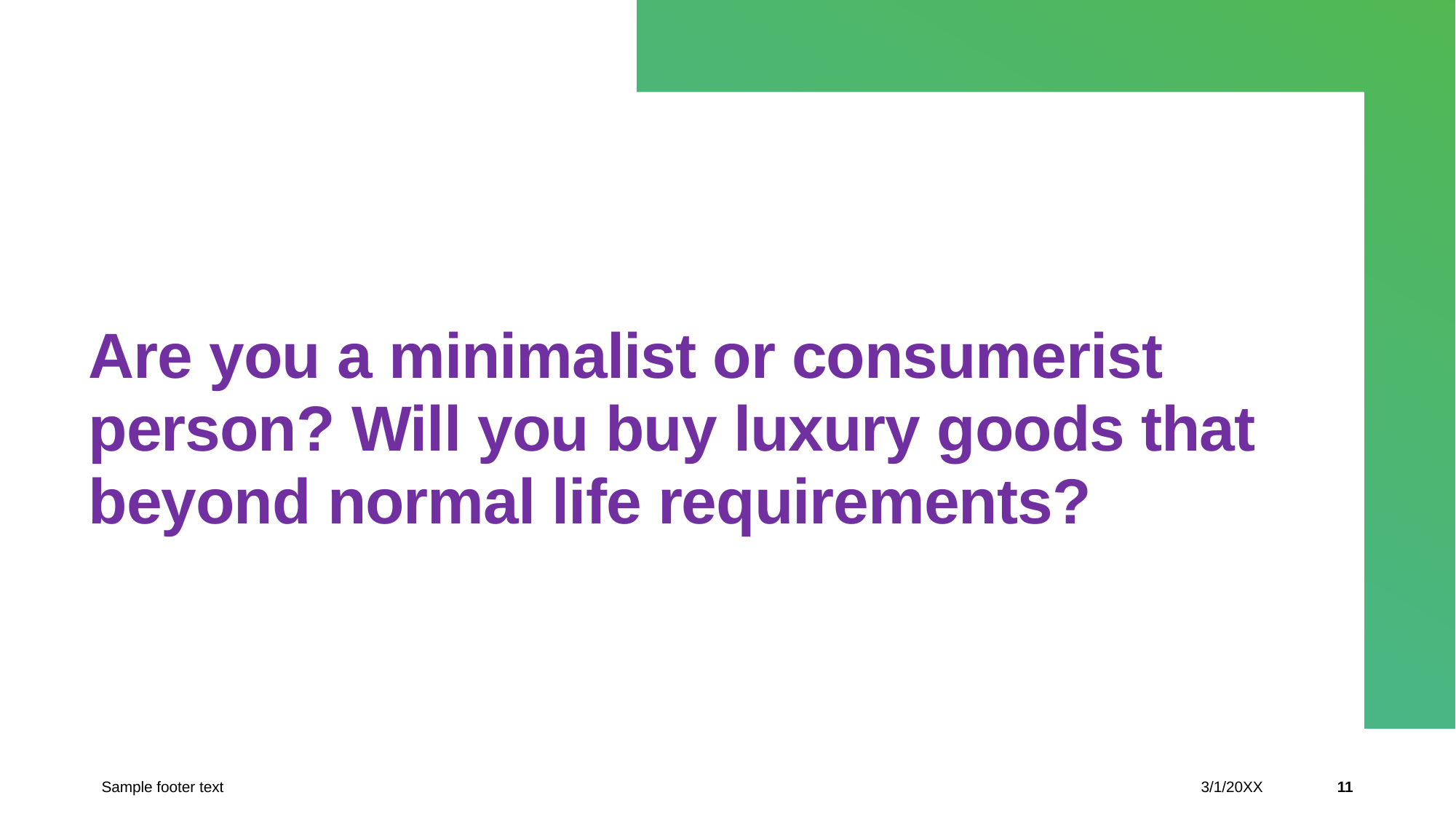

# Are you a minimalist or consumerist person? Will you buy luxury goods that beyond normal life requirements?
Sample footer text
3/1/20XX
11